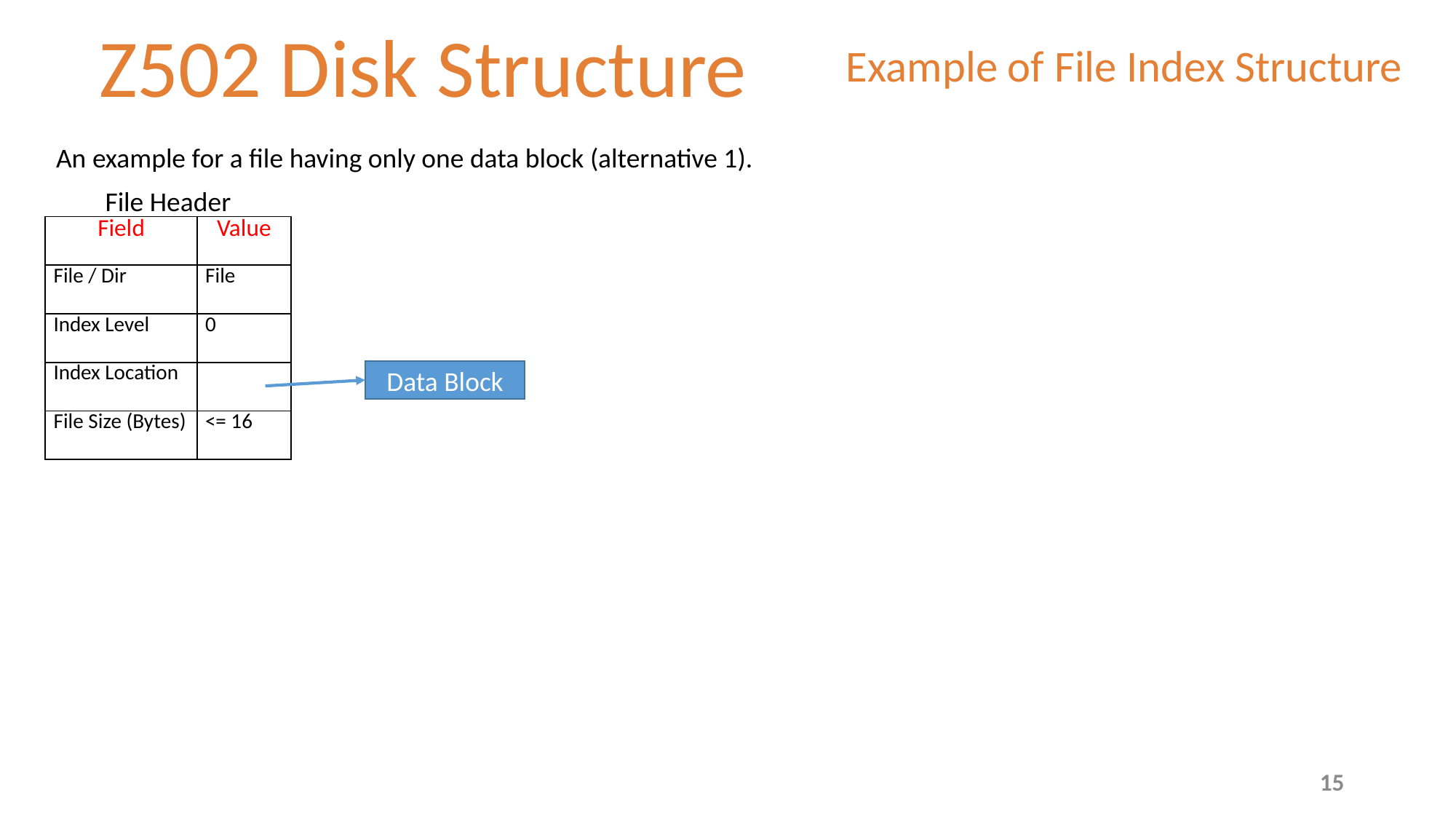

Example of File Index Structure
# Z502 Disk Structure
An example for a file having only one data block (alternative 1).
File Header
| Field | Value |
| --- | --- |
| File / Dir | File |
| Index Level | 0 |
| Index Location |  |
| File Size (Bytes) | <= 16 |
Data Block
15